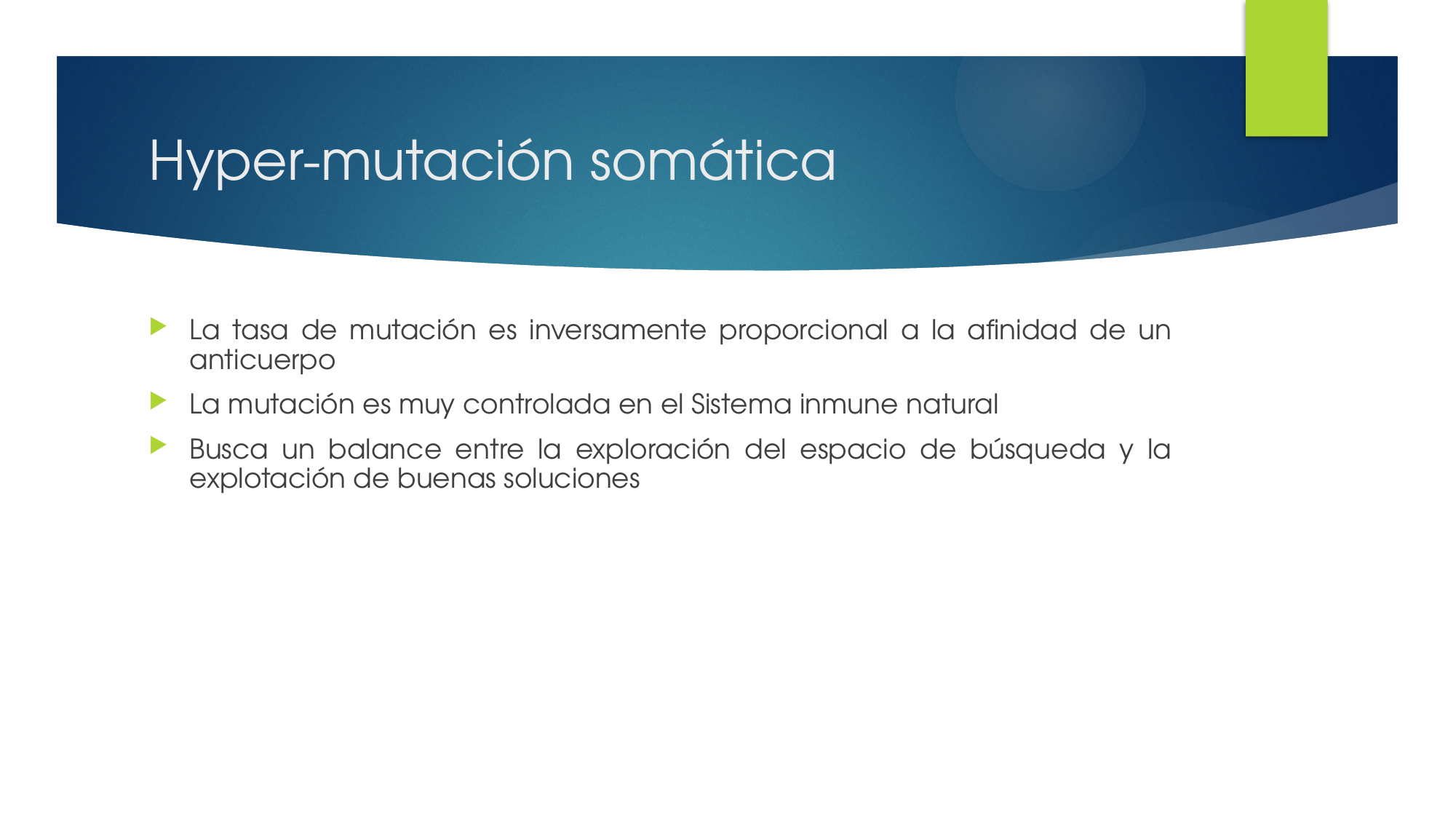

# Hyper-mutación somática

La tasa de mutación es inversamente proporcional a la afinidad de un anticuerpo
La mutación es muy controlada en el Sistema inmune natural
Busca un balance entre la exploración del espacio de búsqueda y la explotación de buenas soluciones